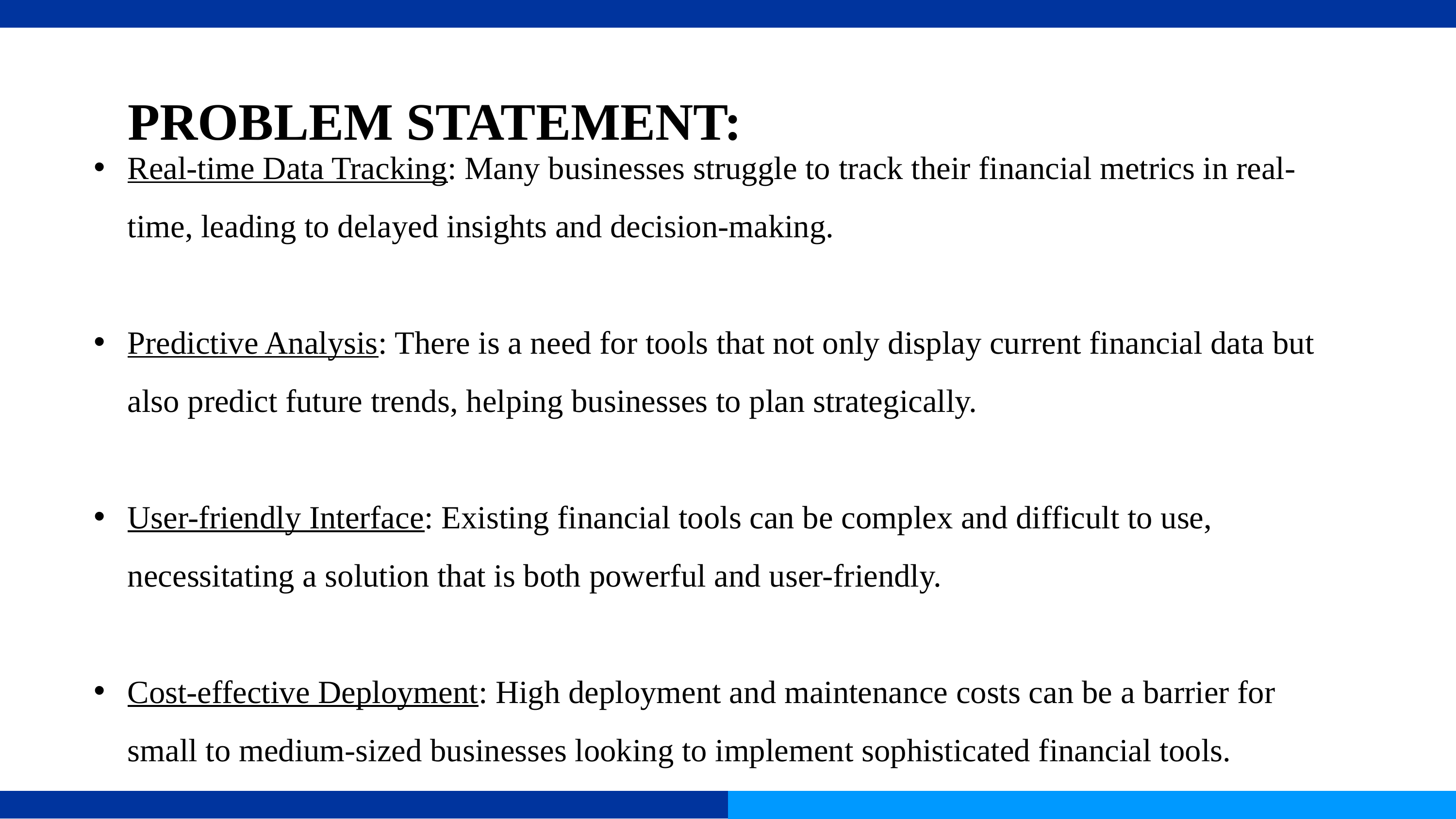

PROBLEM STATEMENT:
Real-time Data Tracking: Many businesses struggle to track their financial metrics in real-time, leading to delayed insights and decision-making.

Predictive Analysis: There is a need for tools that not only display current financial data but also predict future trends, helping businesses to plan strategically.

User-friendly Interface: Existing financial tools can be complex and difficult to use, necessitating a solution that is both powerful and user-friendly.

Cost-effective Deployment: High deployment and maintenance costs can be a barrier for small to medium-sized businesses looking to implement sophisticated financial tools.